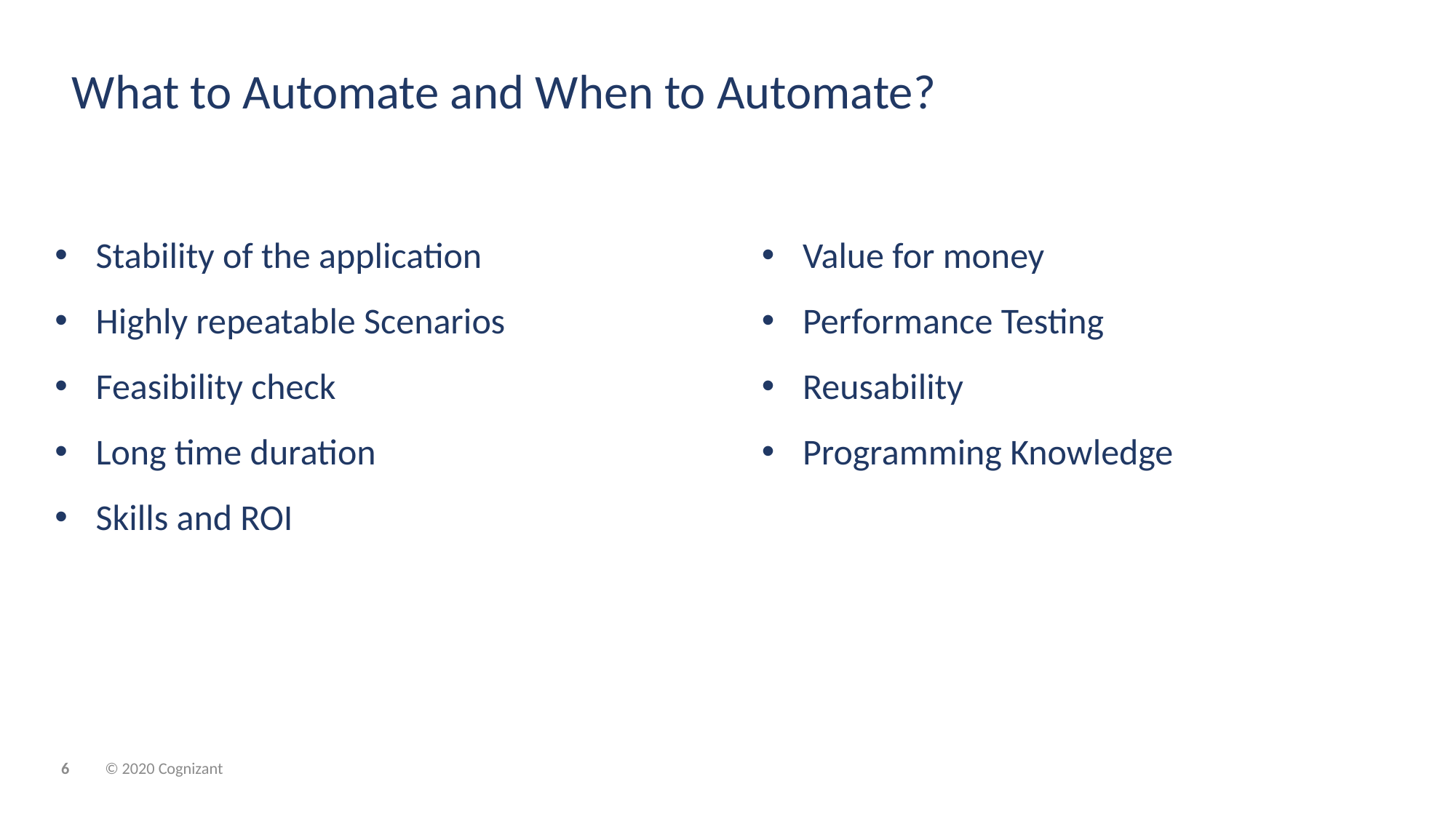

# What to Automate and When to Automate?
Stability of the application
Highly repeatable Scenarios
Feasibility check
Long time duration
Skills and ROI
Value for money
Performance Testing
Reusability
Programming Knowledge
© 2020 Cognizant
6